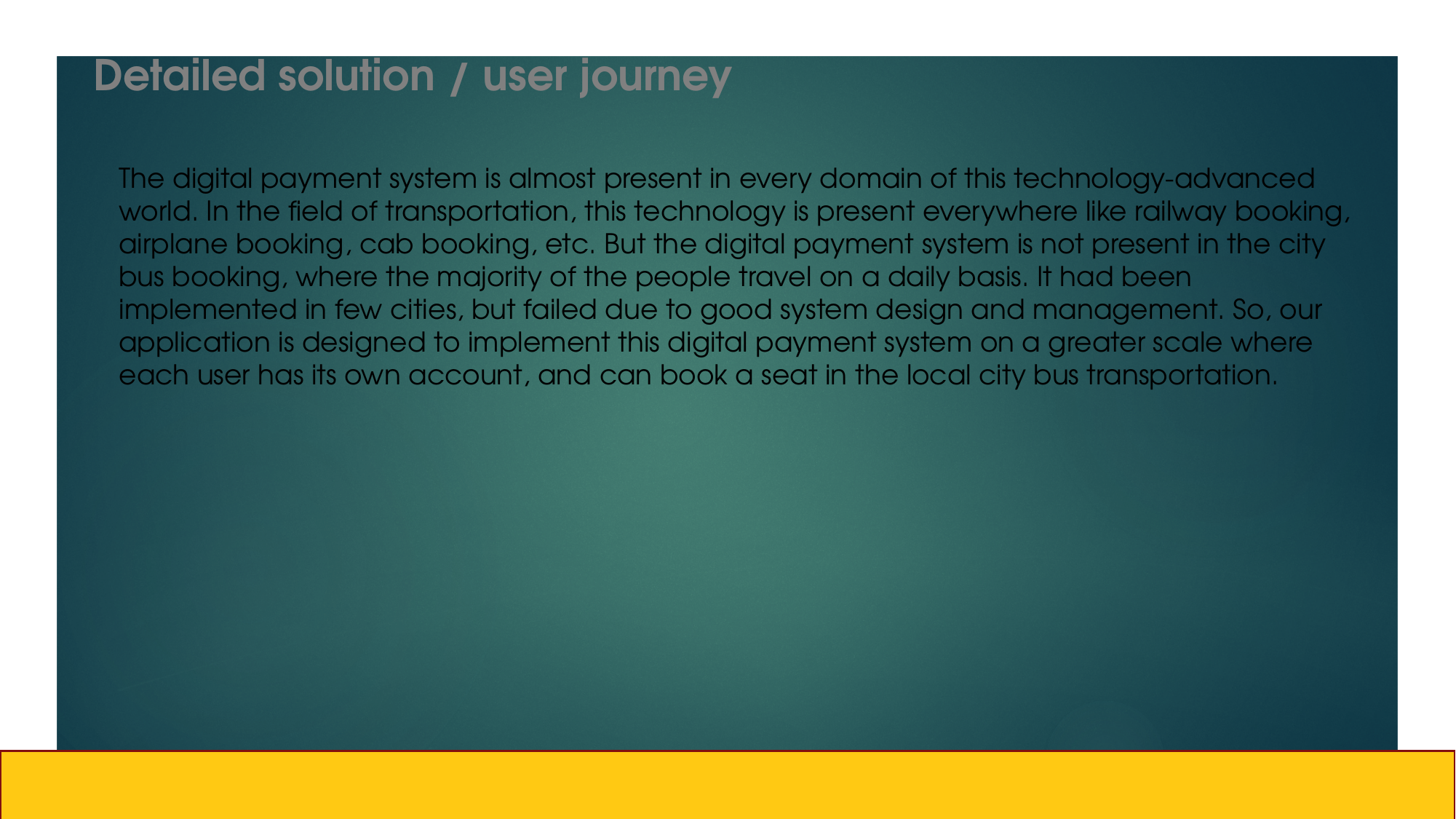

# Detailed solution / user journey
The digital payment system is almost present in every domain of this technology-advanced world. In the field of transportation, this technology is present everywhere like railway booking, airplane booking, cab booking, etc. But the digital payment system is not present in the city bus booking, where the majority of the people travel on a daily basis. It had been implemented in few cities, but failed due to good system design and management. So, our application is designed to implement this digital payment system on a greater scale where each user has its own account, and can book a seat in the local city bus transportation.